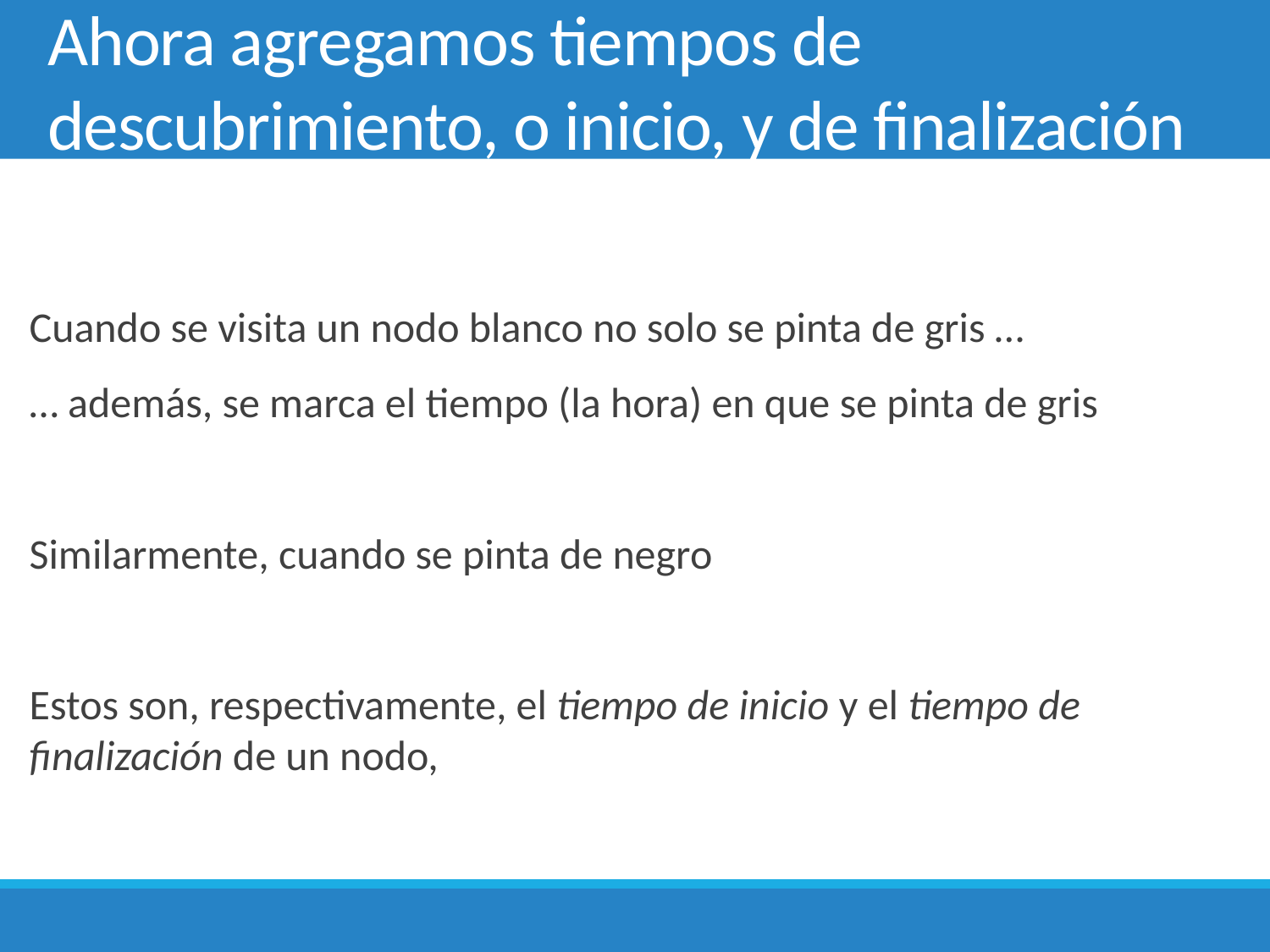

7
# Ahora agregamos tiempos de descubrimiento, o inicio, y de finalización
Cuando se visita un nodo blanco no solo se pinta de gris …
… además, se marca el tiempo (la hora) en que se pinta de gris

Similarmente, cuando se pinta de negro

Estos son, respectivamente, el tiempo de inicio y el tiempo de finalización de un nodo,